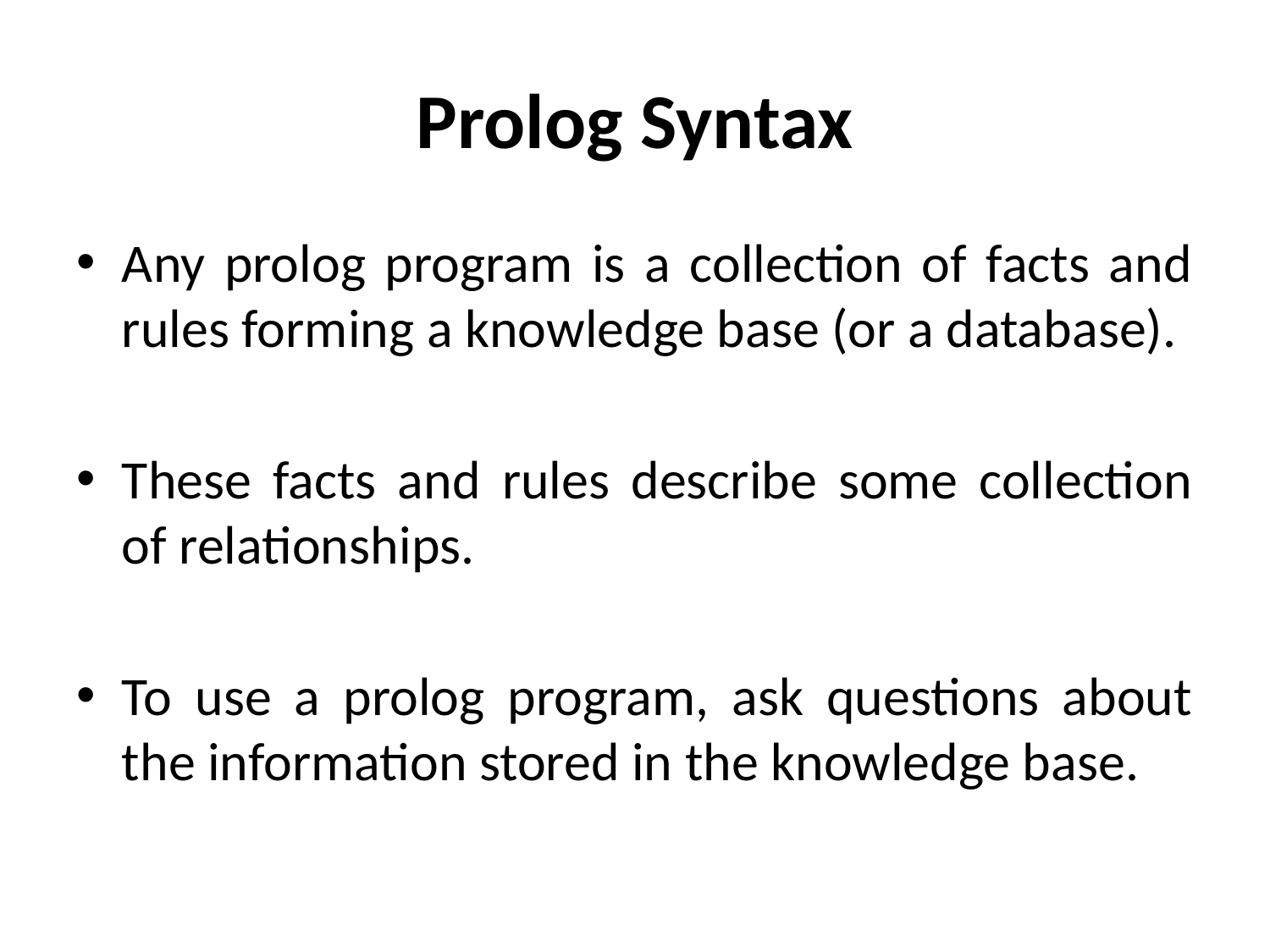

# Prolog Syntax
Any prolog program is a collection of facts and rules forming a knowledge base (or a database).

These facts and rules describe some collection of relationships.

To use a prolog program, ask questions about the information stored in the knowledge base.